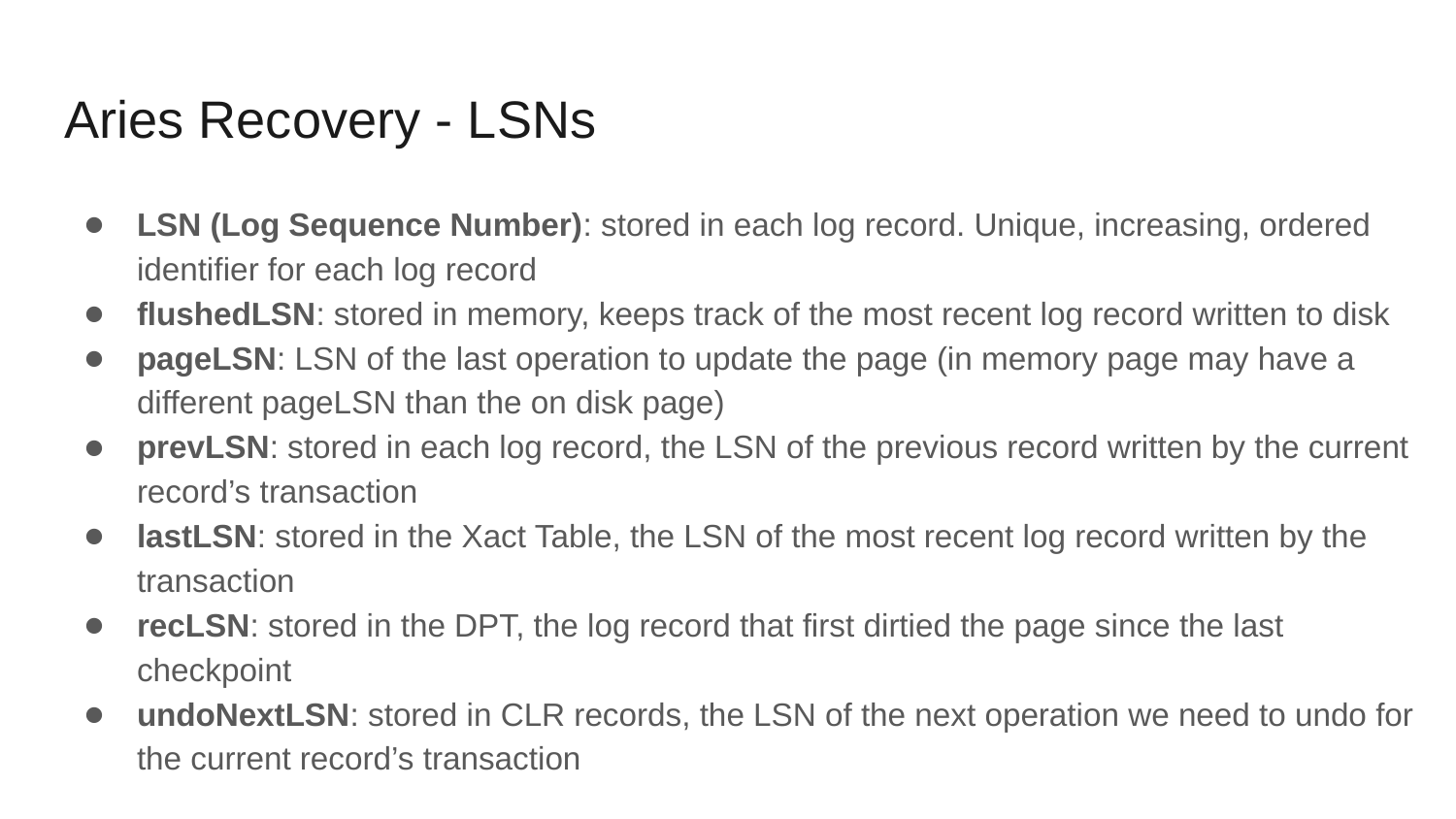

# Aries Recovery - LSNs

LSN (Log Sequence Number): stored in each log record. Unique, increasing, ordered identifier for each log record
flushedLSN: stored in memory, keeps track of the most recent log record written to disk
pageLSN: LSN of the last operation to update the page (in memory page may have a different pageLSN than the on disk page)
prevLSN: stored in each log record, the LSN of the previous record written by the current record’s transaction
lastLSN: stored in the Xact Table, the LSN of the most recent log record written by the transaction
recLSN: stored in the DPT, the log record that first dirtied the page since the last checkpoint
undoNextLSN: stored in CLR records, the LSN of the next operation we need to undo for the current record’s transaction